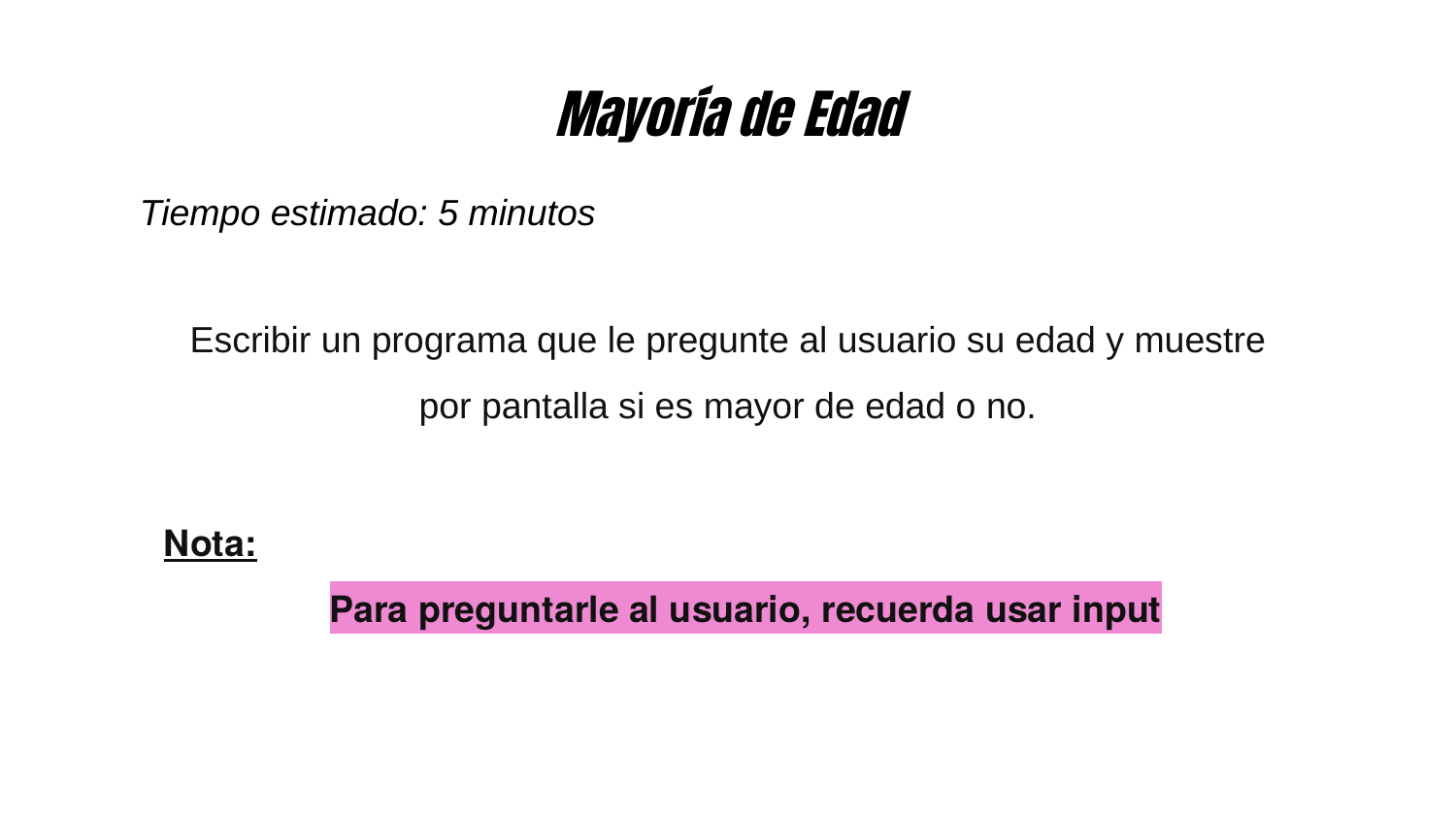

Mayoría de Edad
Tiempo estimado: 5 minutos
Escribir un programa que le pregunte al usuario su edad y muestre por pantalla si es mayor de edad o no.
Nota:								  Para preguntarle al usuario, recuerda usar input